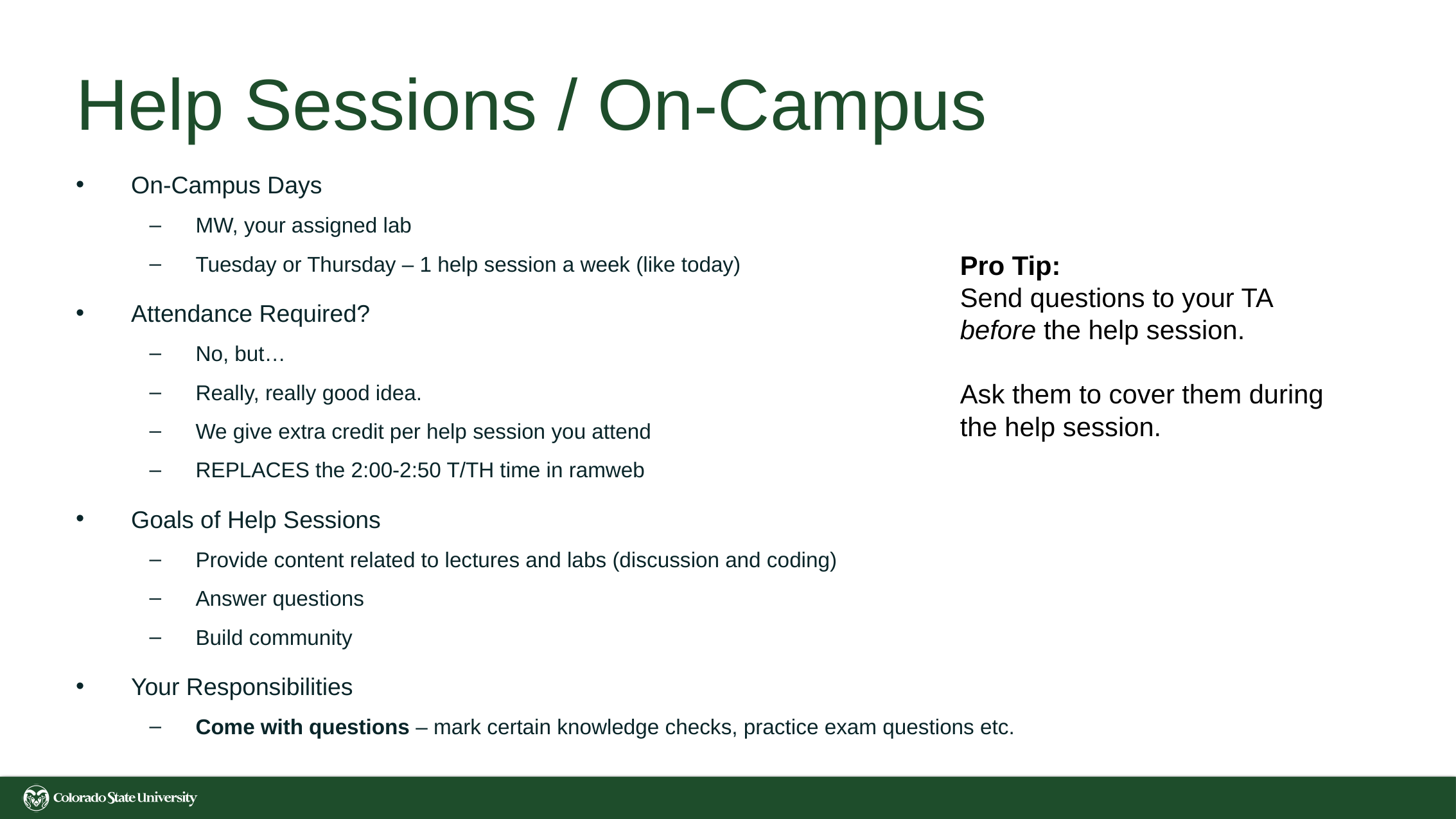

# Help Sessions / On-Campus
On-Campus Days
MW, your assigned lab
Tuesday or Thursday – 1 help session a week (like today)
Attendance Required?
No, but…
Really, really good idea.
We give extra credit per help session you attend
REPLACES the 2:00-2:50 T/TH time in ramweb
Goals of Help Sessions
Provide content related to lectures and labs (discussion and coding)
Answer questions
Build community
Your Responsibilities
Come with questions – mark certain knowledge checks, practice exam questions etc.
Pro Tip:
Send questions to your TA before the help session.

Ask them to cover them during the help session.